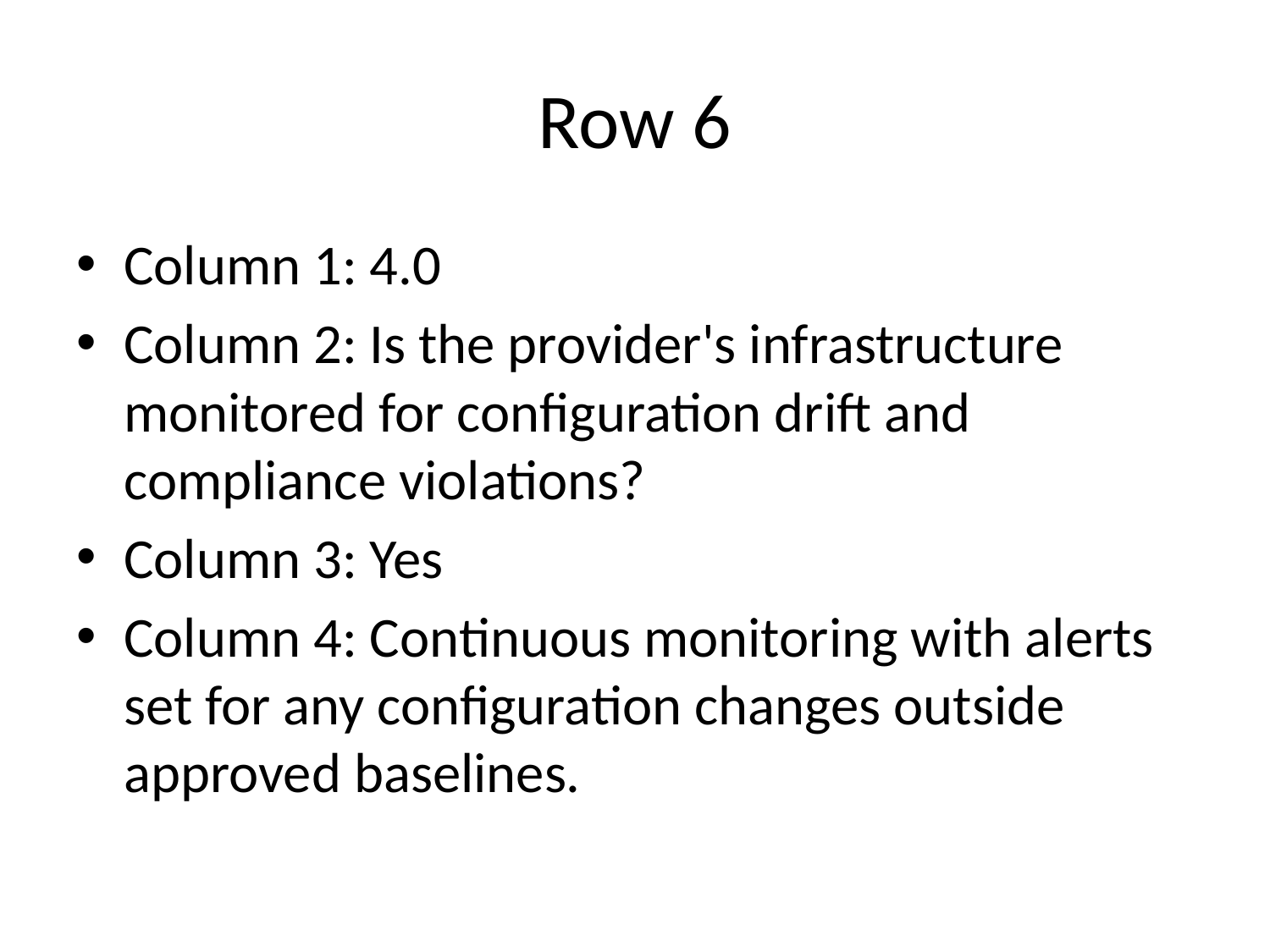

# Row 6
Column 1: 4.0
Column 2: Is the provider's infrastructure monitored for configuration drift and compliance violations?
Column 3: Yes
Column 4: Continuous monitoring with alerts set for any configuration changes outside approved baselines.